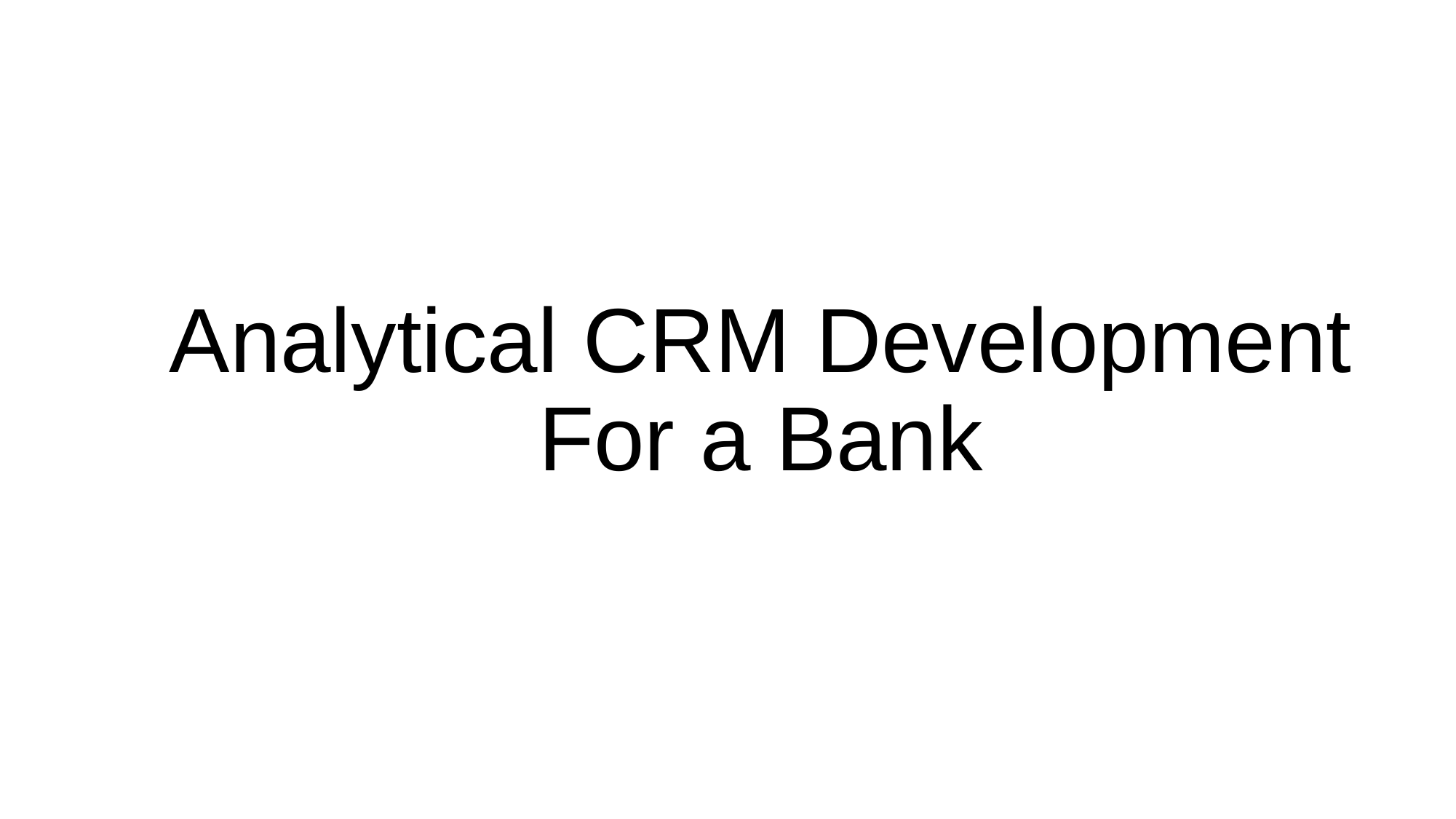

# Analytical CRM Development For a Bank